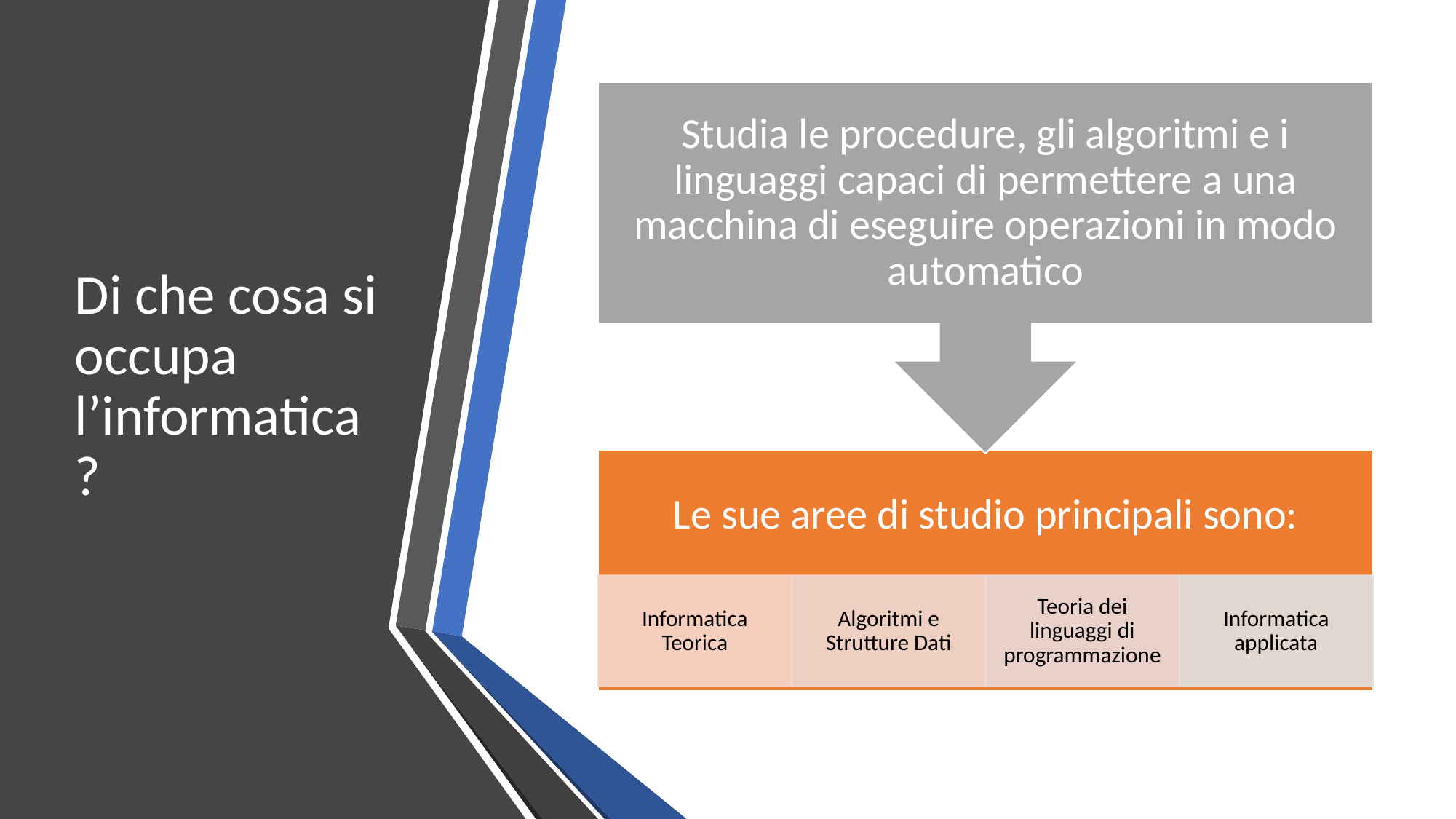

# Di che cosa si occupa l’informatica?
Le sue aree di studio principali sono:
Informatica Teorica
Algoritmi e Strutture Dati
Teoria dei linguaggi di programmazione
Informatica applicata
Studia le procedure, gli algoritmi e i linguaggi capaci di permettere a una macchina di eseguire operazioni in modo automatico